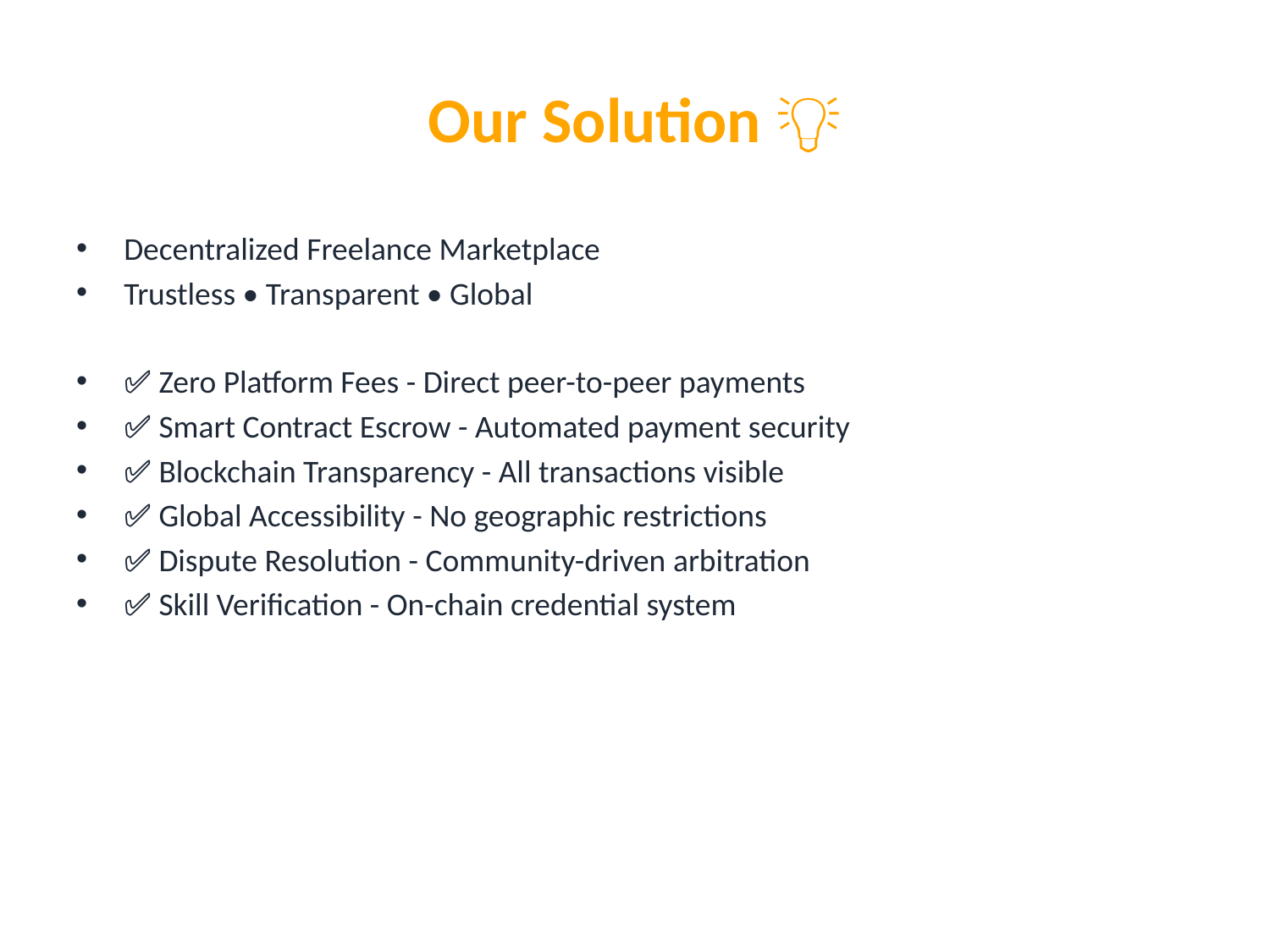

# Our Solution 💡
Decentralized Freelance Marketplace
Trustless • Transparent • Global

✅ Zero Platform Fees - Direct peer-to-peer payments
✅ Smart Contract Escrow - Automated payment security
✅ Blockchain Transparency - All transactions visible
✅ Global Accessibility - No geographic restrictions
✅ Dispute Resolution - Community-driven arbitration
✅ Skill Verification - On-chain credential system